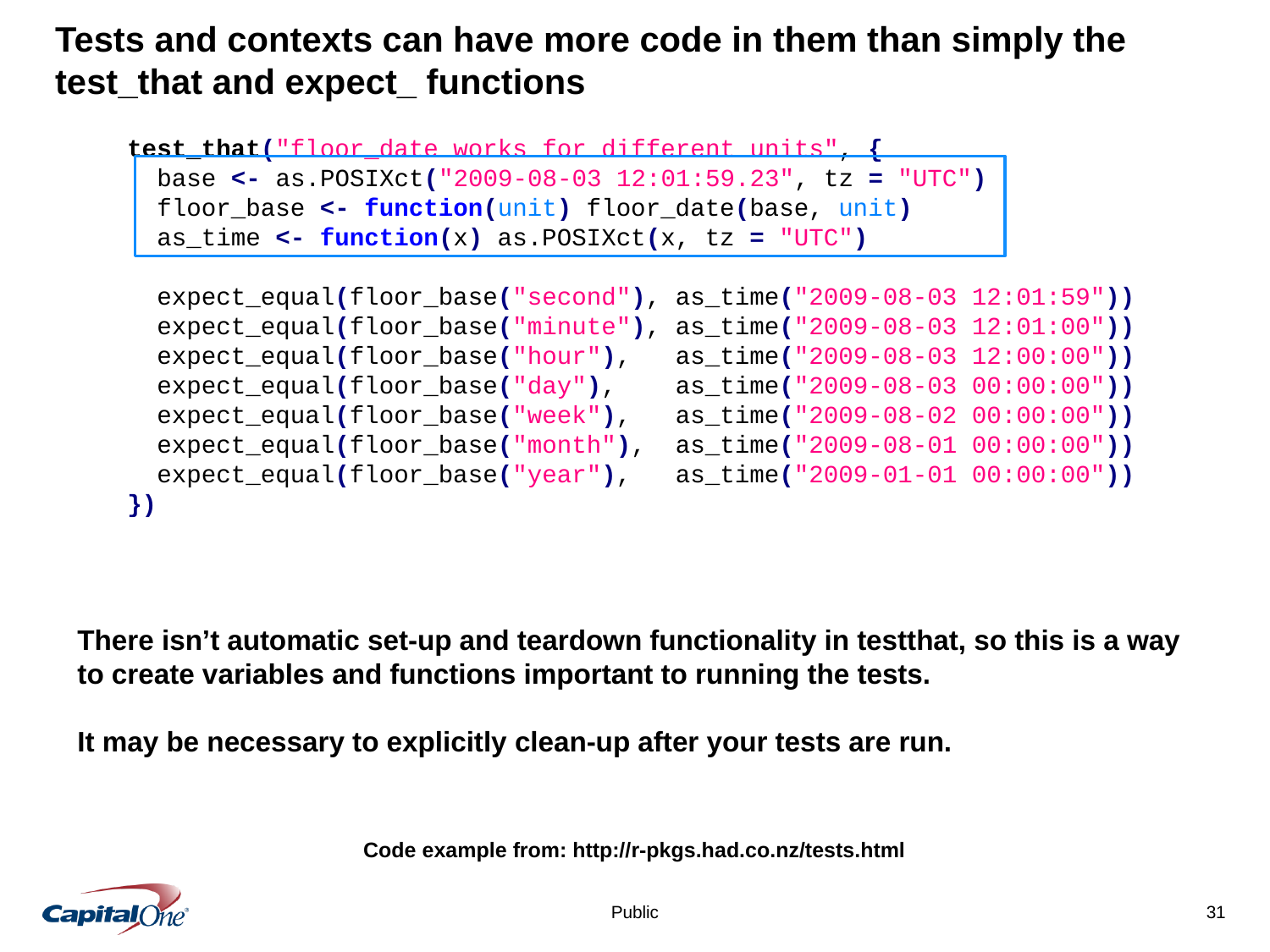

# Tests and contexts can have more code in them than simply the test_that and expect_ functions
test_that("floor_date works for different units", {
  base <- as.POSIXct("2009-08-03 12:01:59.23", tz = "UTC")
  floor_base <- function(unit) floor_date(base, unit)
  as_time <- function(x) as.POSIXct(x, tz = "UTC")

  expect_equal(floor_base("second"), as_time("2009-08-03 12:01:59"))
  expect_equal(floor_base("minute"), as_time("2009-08-03 12:01:00"))
  expect_equal(floor_base("hour"),   as_time("2009-08-03 12:00:00"))
  expect_equal(floor_base("day"),    as_time("2009-08-03 00:00:00"))
  expect_equal(floor_base("week"),   as_time("2009-08-02 00:00:00"))
  expect_equal(floor_base("month"),  as_time("2009-08-01 00:00:00"))
  expect_equal(floor_base("year"),   as_time("2009-01-01 00:00:00"))
})

There isn’t automatic set-up and teardown functionality in testthat, so this is a way to create variables and functions important to running the tests.

It may be necessary to explicitly clean-up after your tests are run.
Code example from: http://r-pkgs.had.co.nz/tests.html